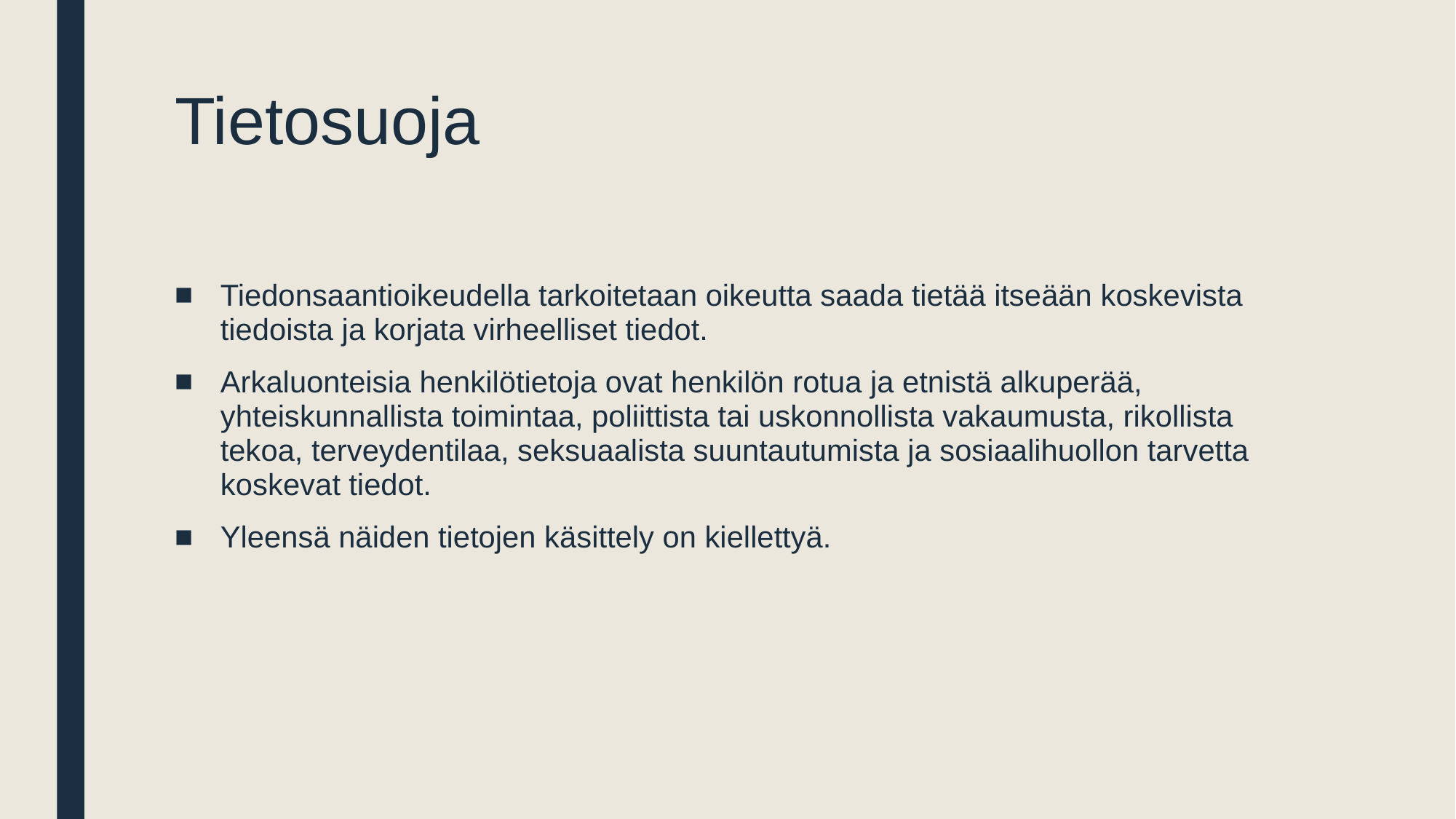

# Tietosuoja
Tiedonsaantioikeudella tarkoitetaan oikeutta saada tietää itseään koskevista tiedoista ja korjata virheelliset tiedot.
Arkaluonteisia henkilötietoja ovat henkilön rotua ja etnistä alkuperää, yhteiskunnallista toimintaa, poliittista tai uskonnollista vakaumusta, rikollista tekoa, terveydentilaa, seksuaalista suuntautumista ja sosiaalihuollon tarvetta koskevat tiedot.
Yleensä näiden tietojen käsittely on kiellettyä.